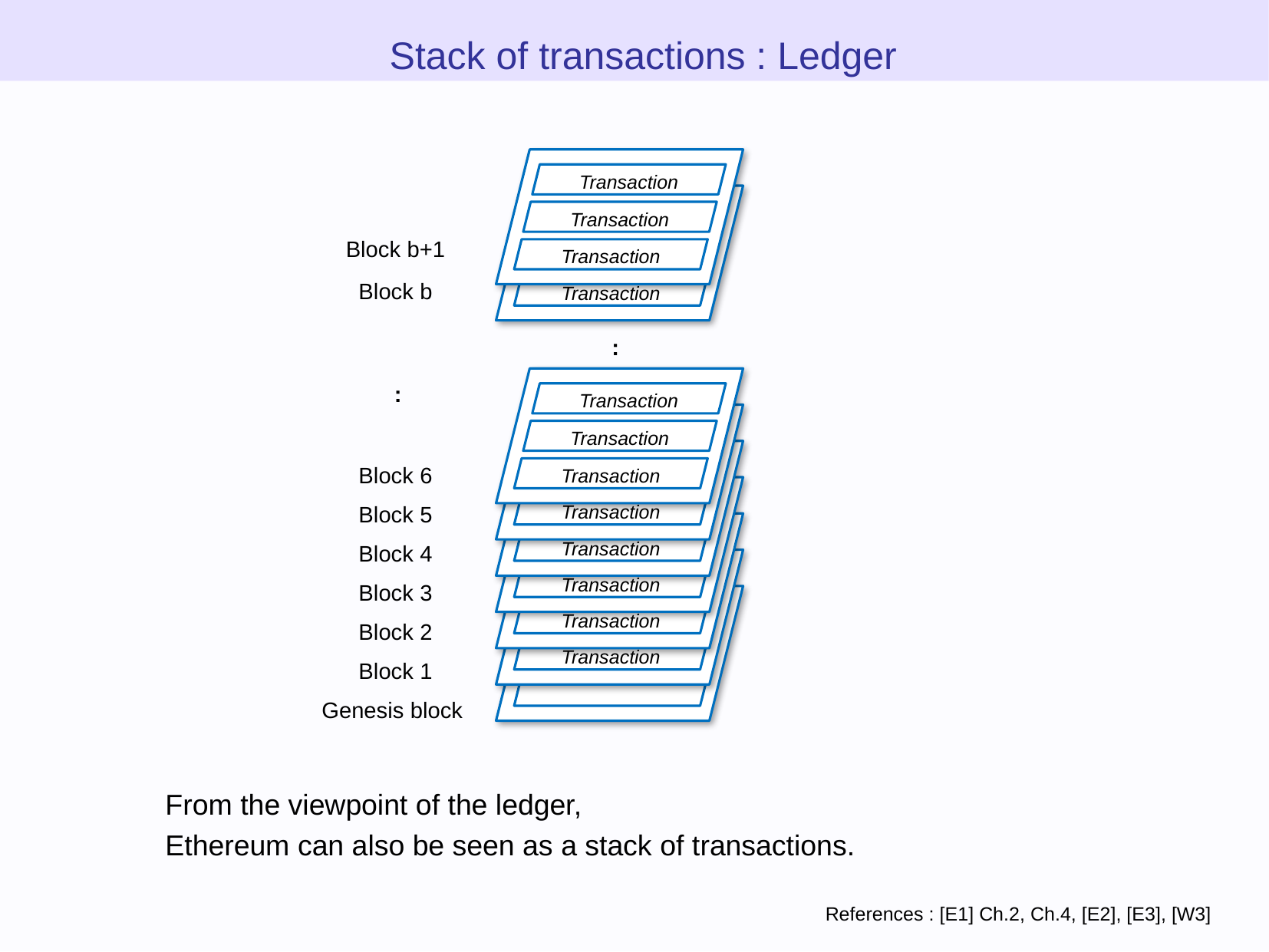

Stack of transactions : Ledger

Transaction

Transaction

Transaction

Transaction

Transaction

Transaction
Block b+1
Block b
:

Transaction

Transaction

Transaction
:

Transaction

Transaction

Transaction

Transaction

Transaction

Transaction
Block 6

Transaction

Transaction

Transaction
Block 5

Transaction

Transaction

Transaction
Block 4

Transaction

Transaction

Transaction
Block 3

Transaction

Transaction

Block 2
Block 1
Genesis block
From the viewpoint of the ledger,
Ethereum can also be seen as a stack of transactions.
References : [E1] Ch.2, Ch.4, [E2], [E3], [W3]